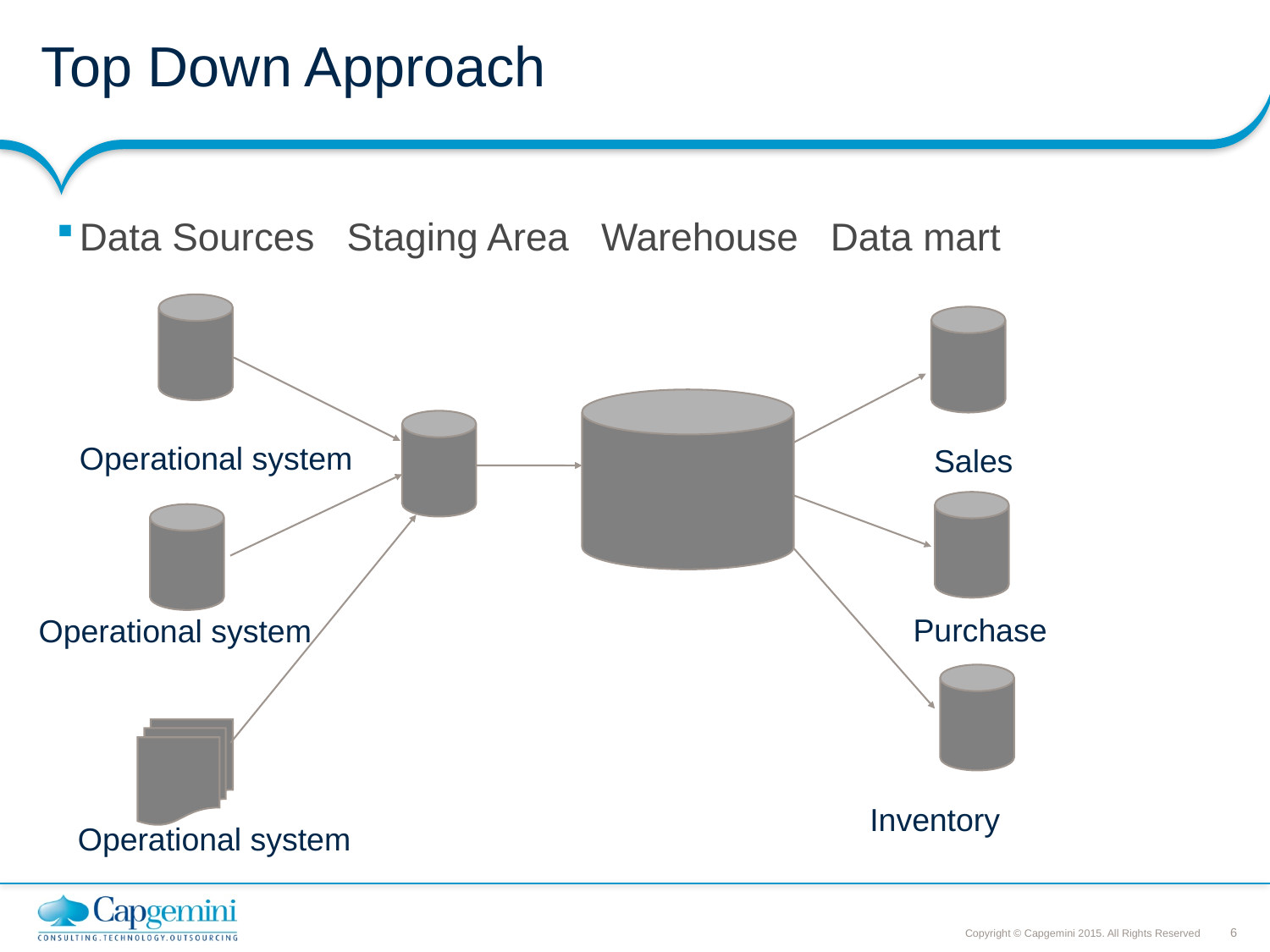

# Top Down Approach
Data Sources   Staging Area   Warehouse   Data mart

Operational system
Sales

Purchase
  Operational system

Inventory
Operational system